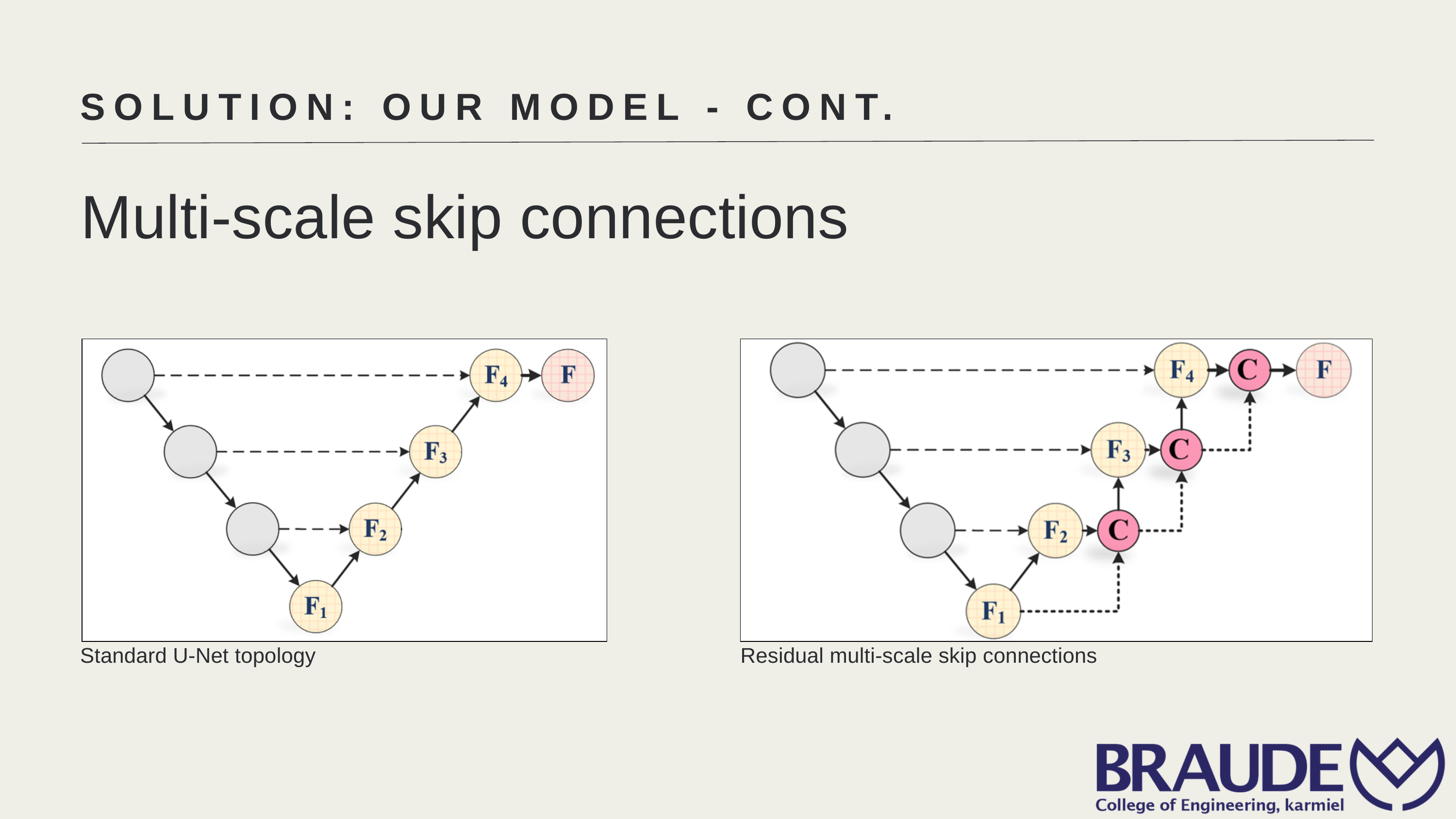

SOLUTION: OUR MODEL - CONT.

Multi-scale skip connections

Standard U-Net topology
Residual multi-scale skip connections